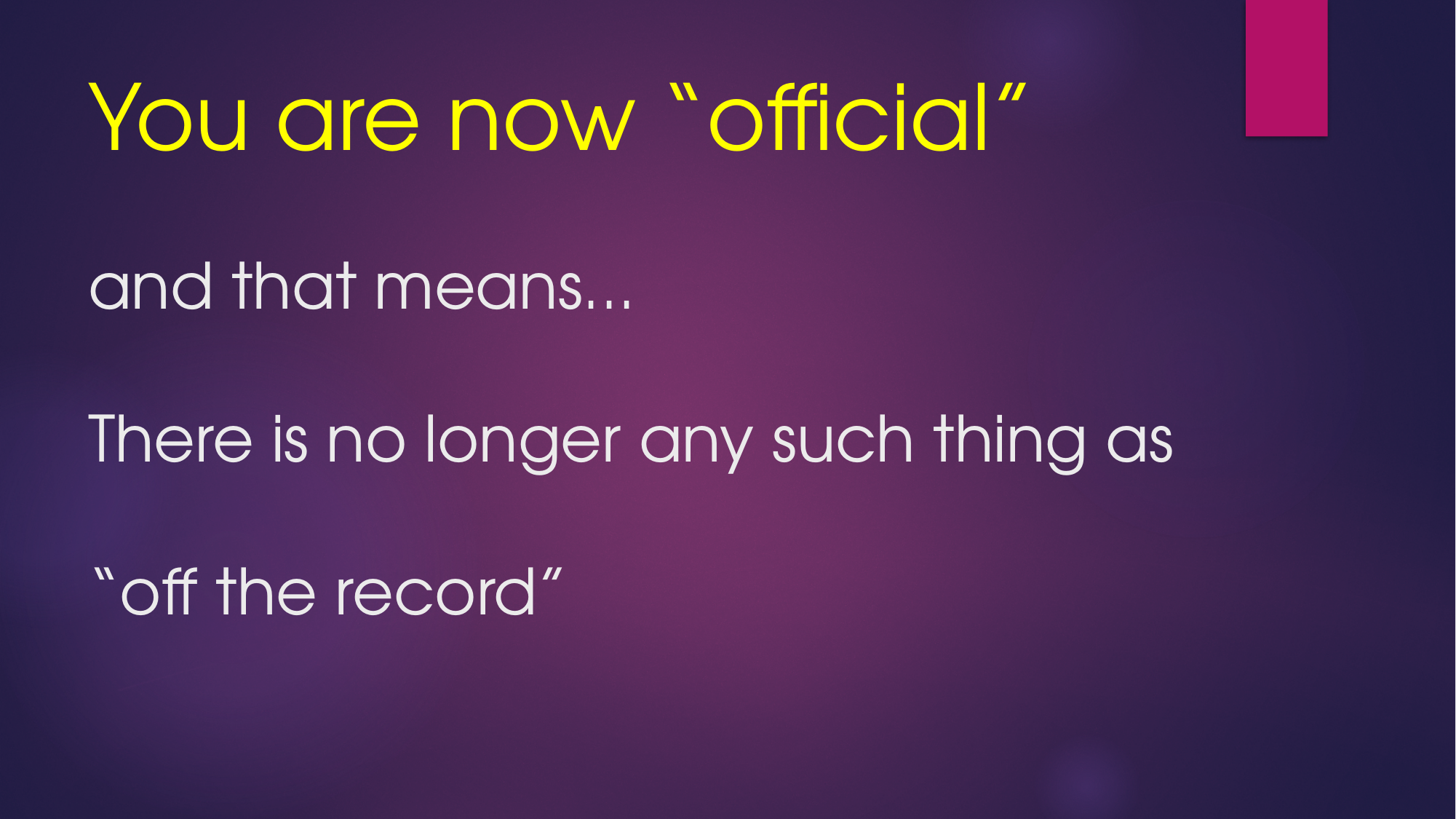

# You are now “official” and that means... There is no longer any such thing as “off the record”